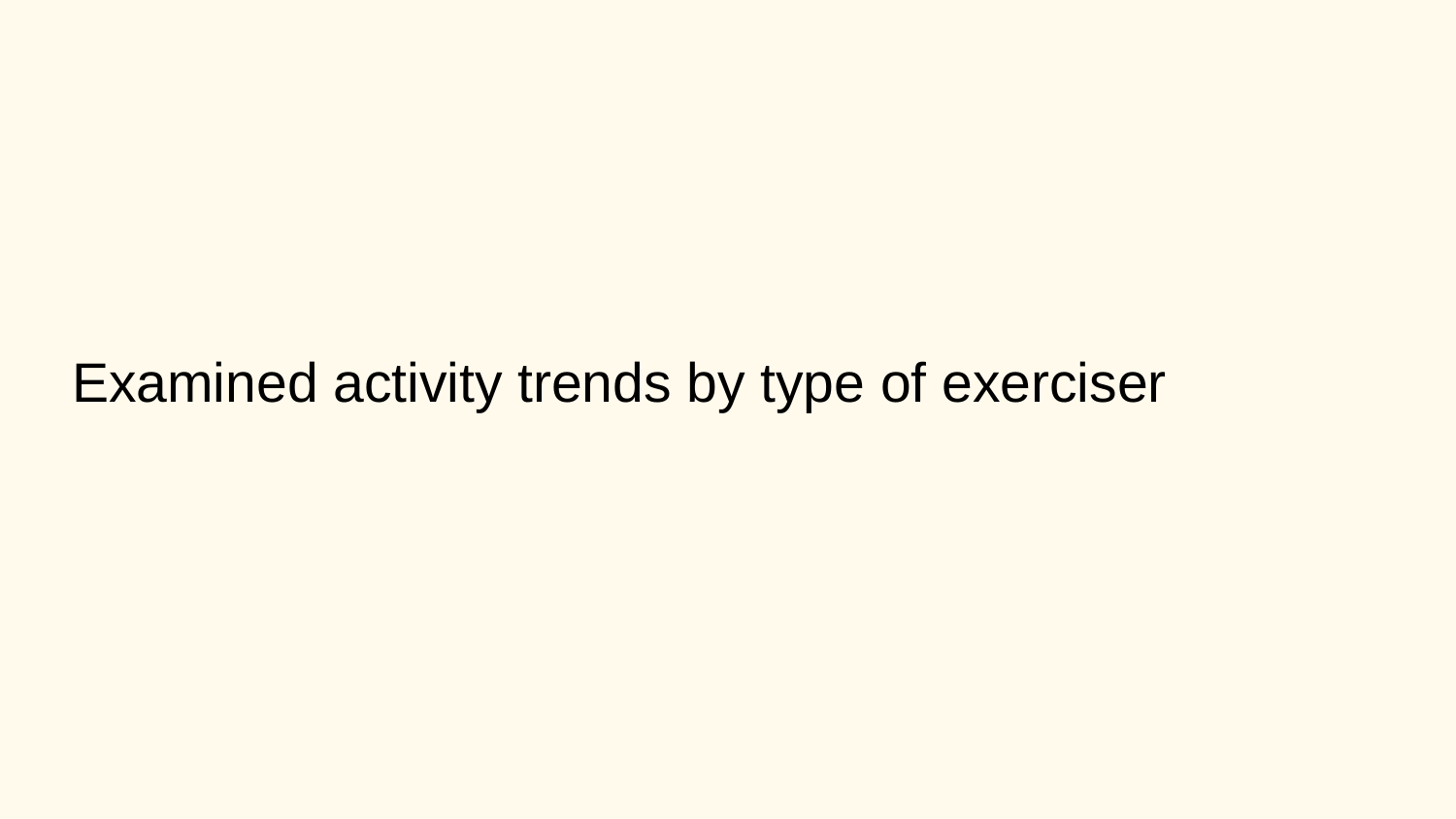

# Examined activity trends by type of exerciser